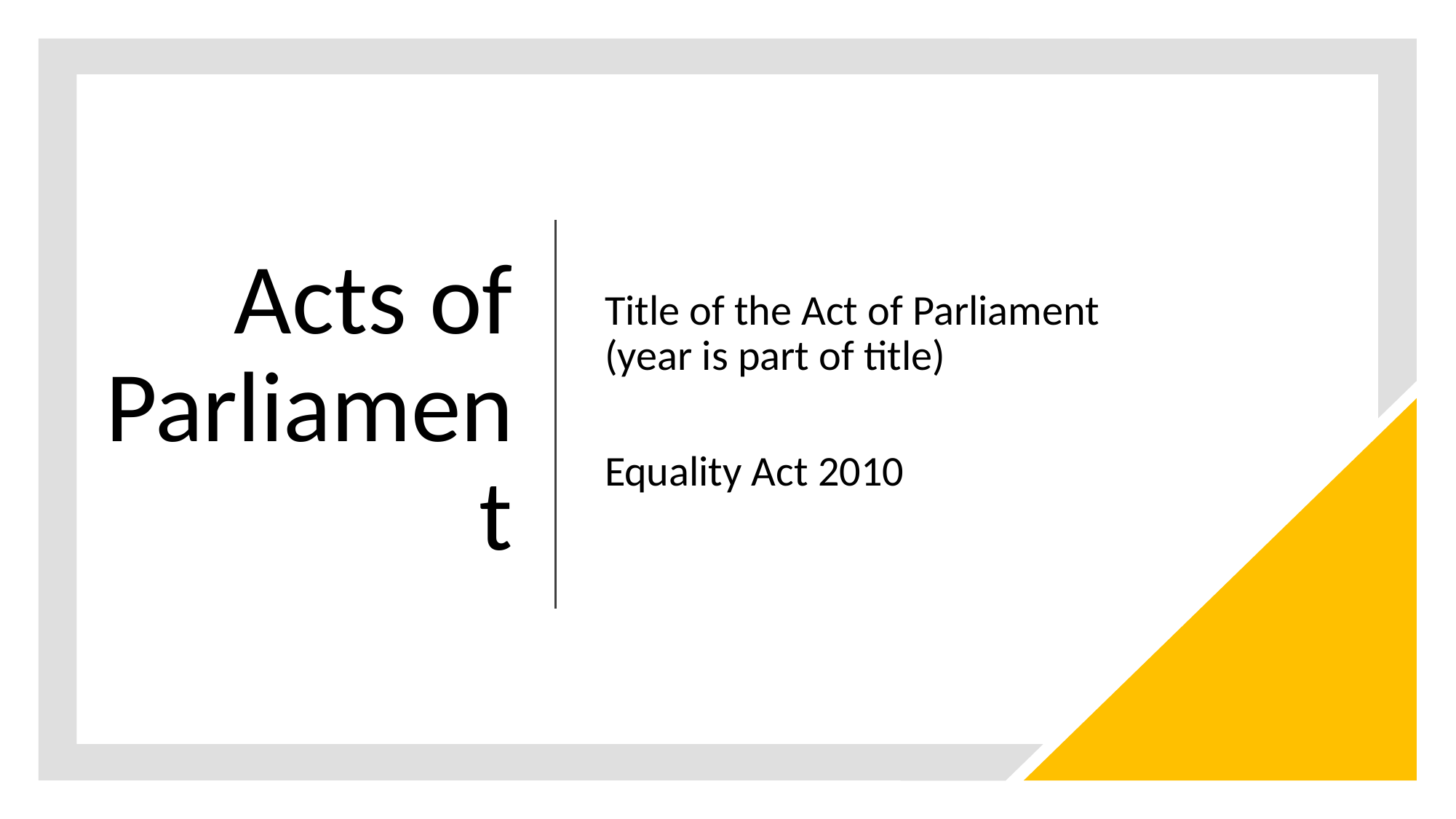

# Acts of Parliament
Title of the Act of Parliament
(year is part of title)

Equality Act 2010